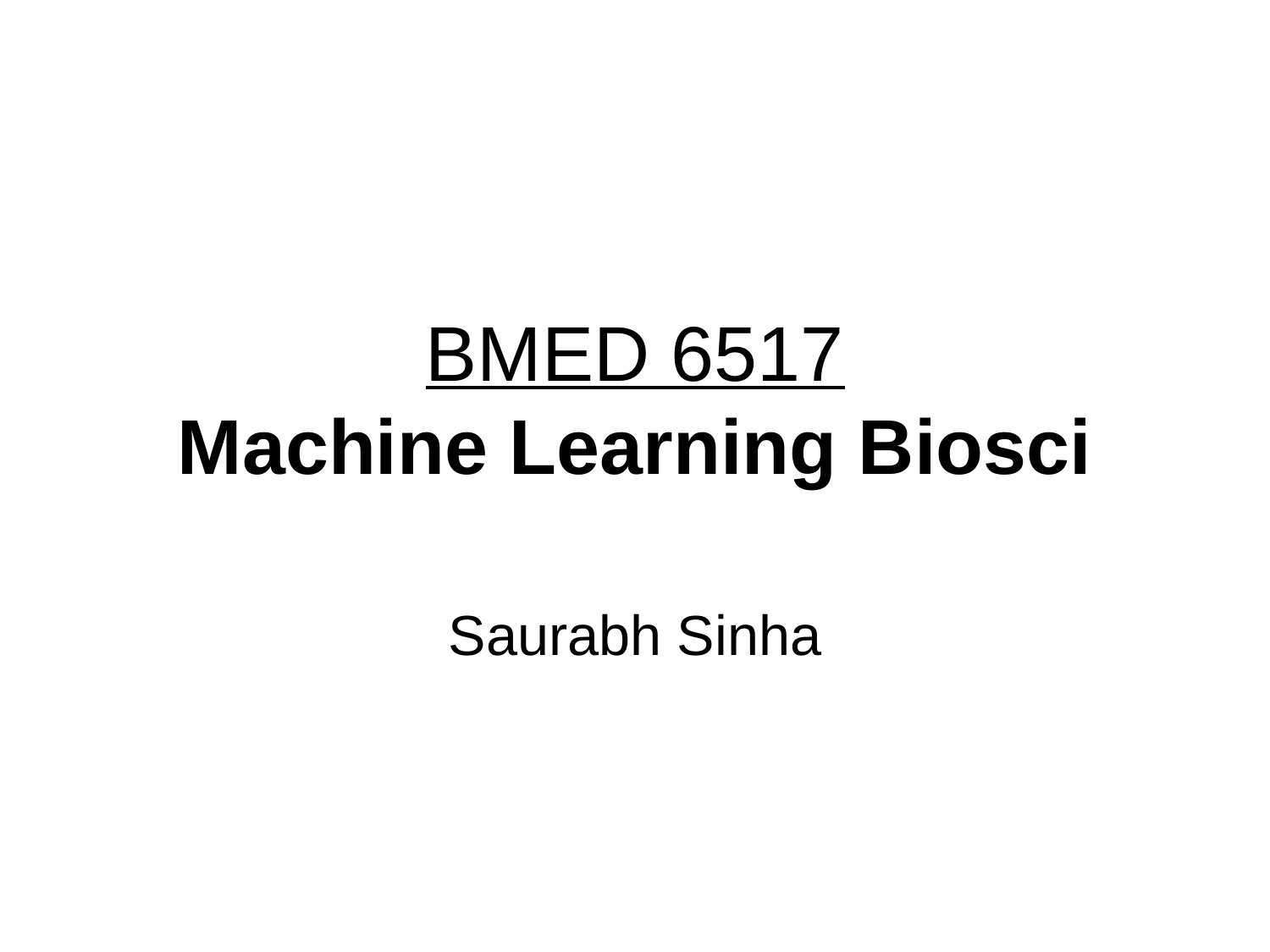

# BMED 6517 Machine Learning Biosci
Saurabh Sinha